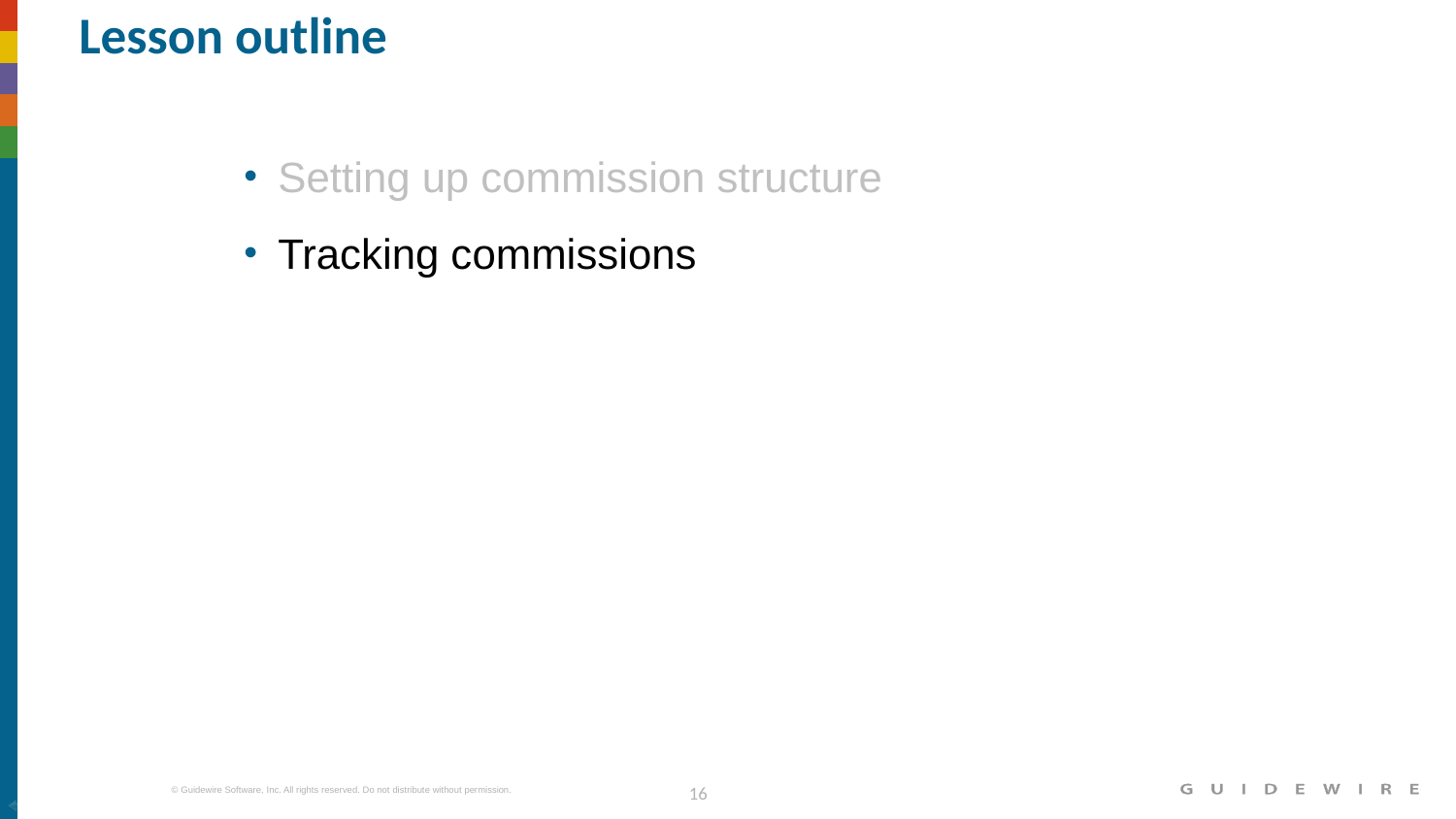

# Lesson outline
Setting up commission structure
Tracking commissions